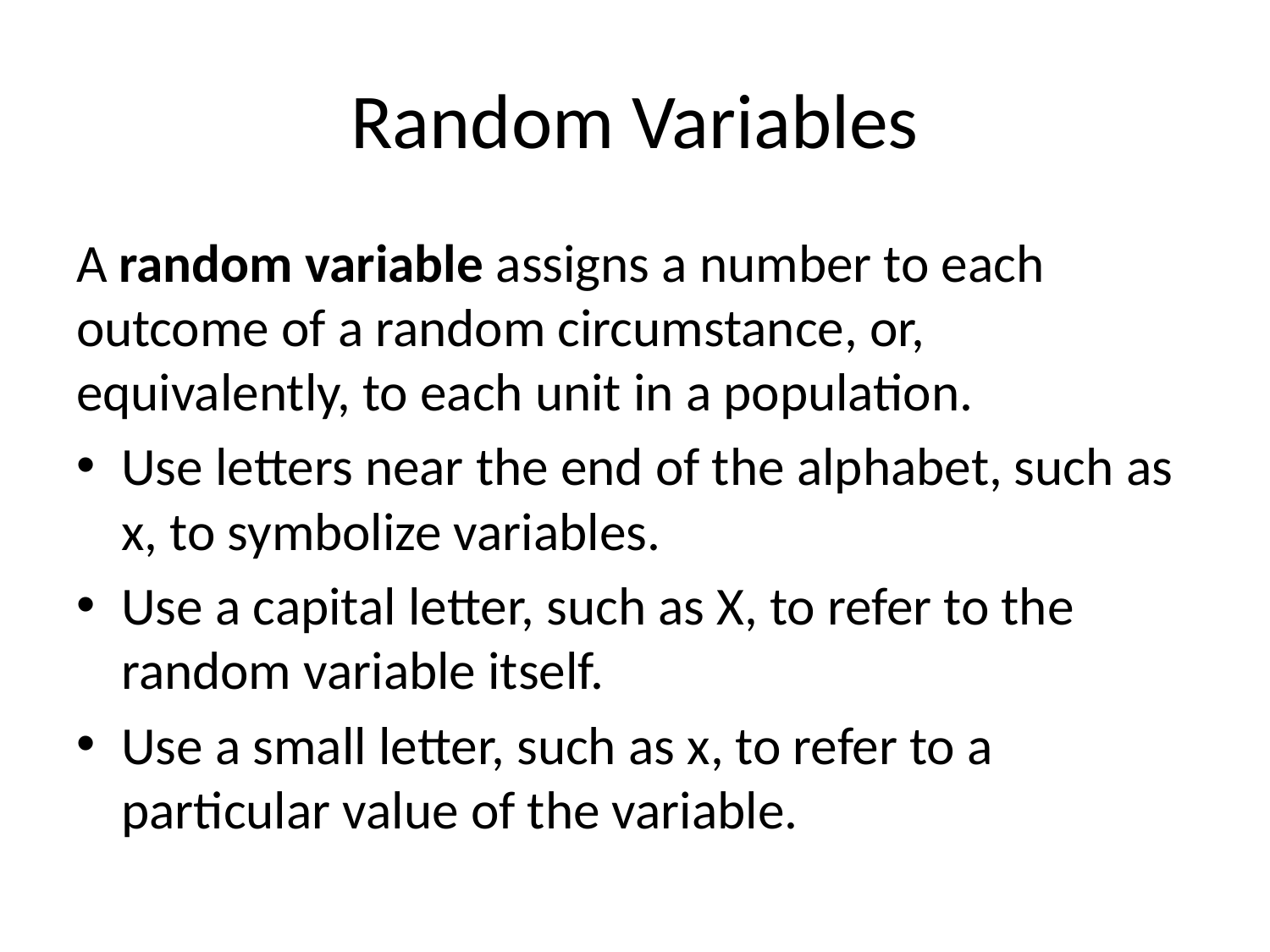

# Random Variables
A random variable assigns a number to each outcome of a random circumstance, or, equivalently, to each unit in a population.
Use letters near the end of the alphabet, such as x, to symbolize variables.
Use a capital letter, such as X, to refer to the random variable itself.
Use a small letter, such as x, to refer to a particular value of the variable.